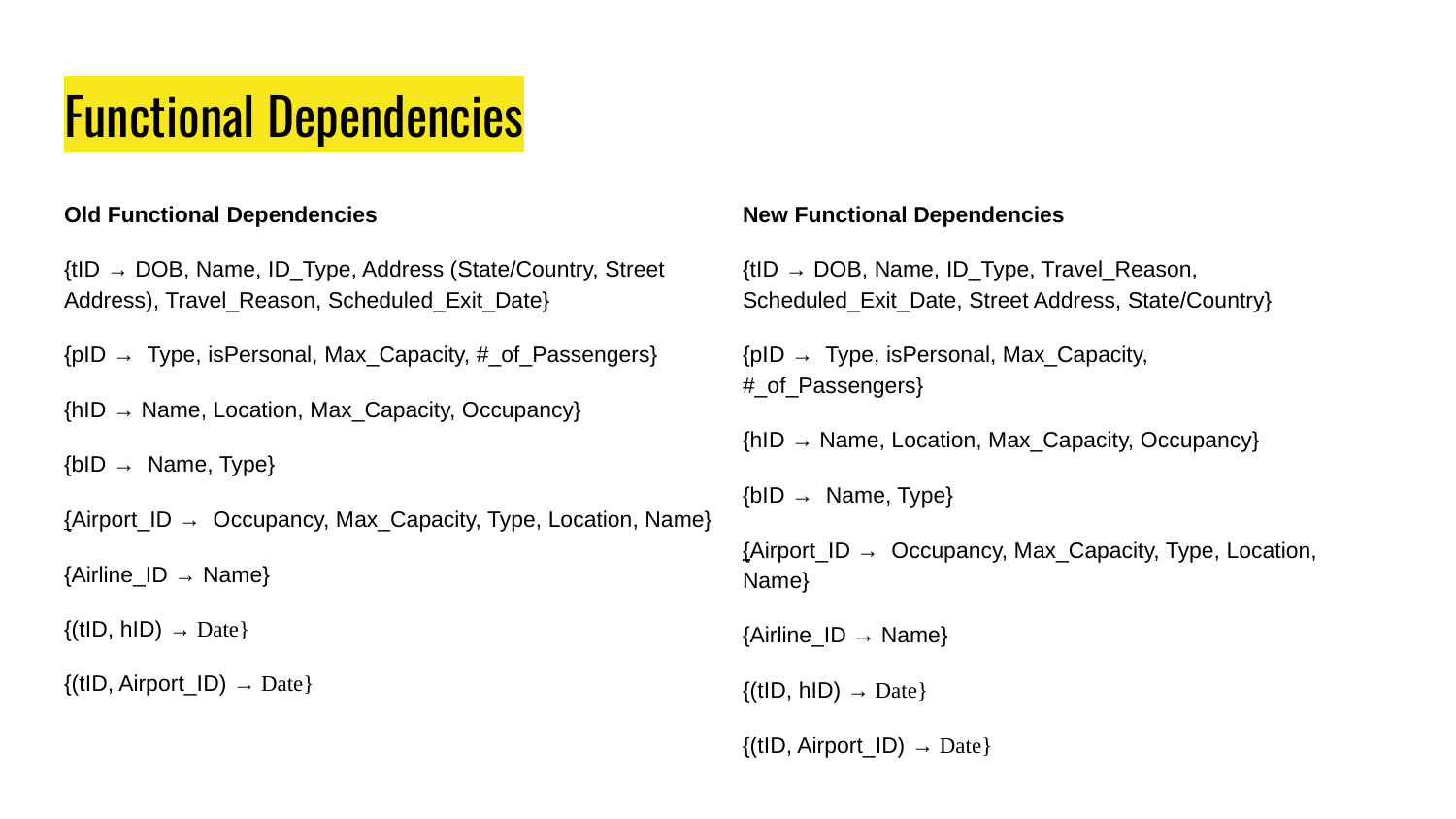

# Functional Dependencies
Old Functional Dependencies
{tID → DOB, Name, ID_Type, Address (State/Country, Street Address), Travel_Reason, Scheduled_Exit_Date}
{pID →  Type, isPersonal, Max_Capacity, #_of_Passengers}
{hID → Name, Location, Max_Capacity, Occupancy}
{bID →  Name, Type}
{Airport_ID →  Occupancy, Max_Capacity, Type, Location, Name}
{Airline_ID → Name}
{(tID, hID) → Date}
{(tID, Airport_ID) → Date}
New Functional Dependencies
{tID → DOB, Name, ID_Type, Travel_Reason, Scheduled_Exit_Date, Street Address, State/Country}
{pID →  Type, isPersonal, Max_Capacity, #_of_Passengers}
{hID → Name, Location, Max_Capacity, Occupancy}
{bID →  Name, Type}
{Airport_ID →  Occupancy, Max_Capacity, Type, Location, Name}
{Airline_ID → Name}
{(tID, hID) → Date}
{(tID, Airport_ID) → Date}